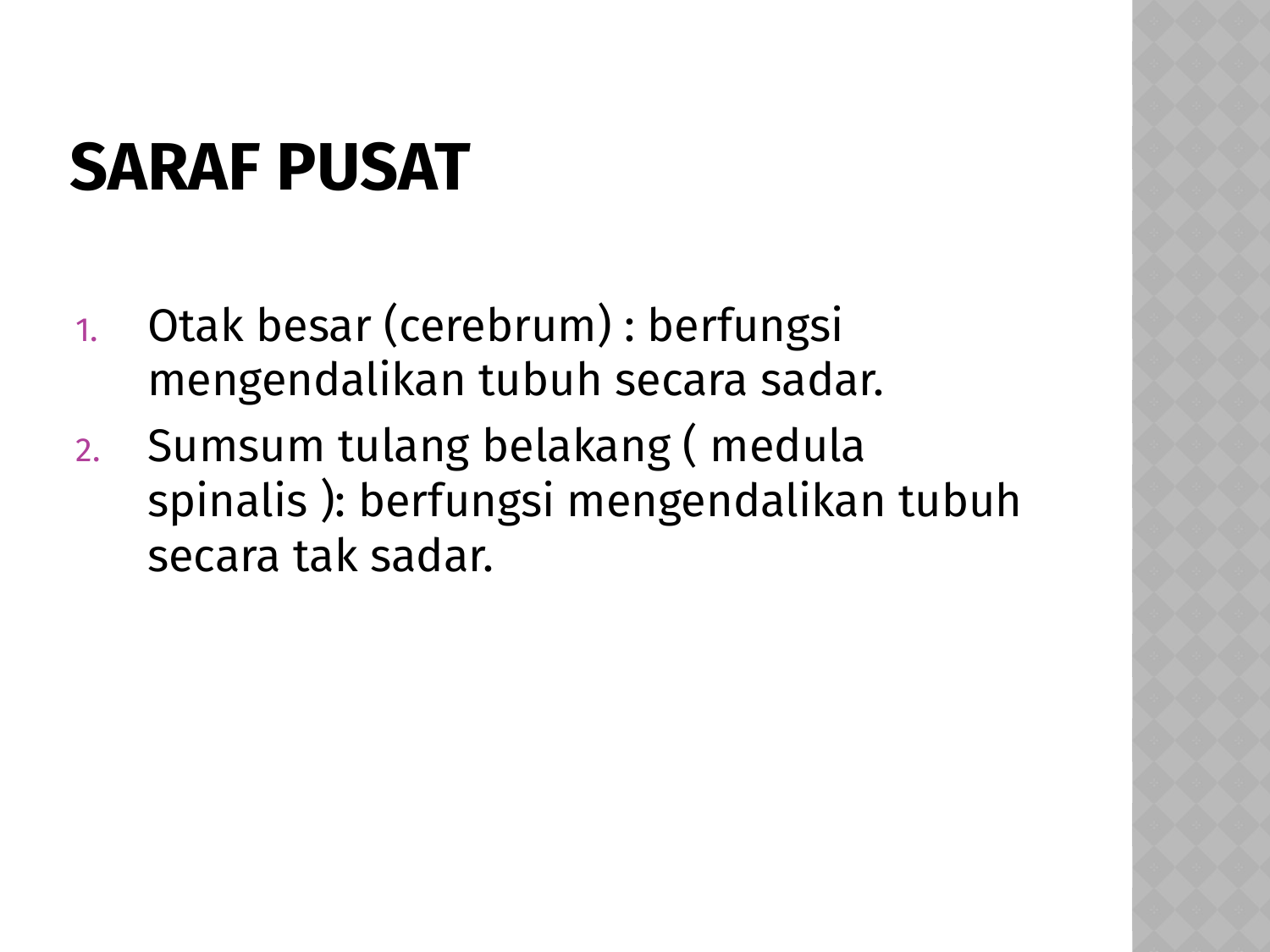

# SARAF PUSAT

Otak besar (cerebrum) : berfungsi mengendalikan tubuh secara sadar.
Sumsum tulang belakang ( medula spinalis ): berfungsi mengendalikan tubuh secara tak sadar.